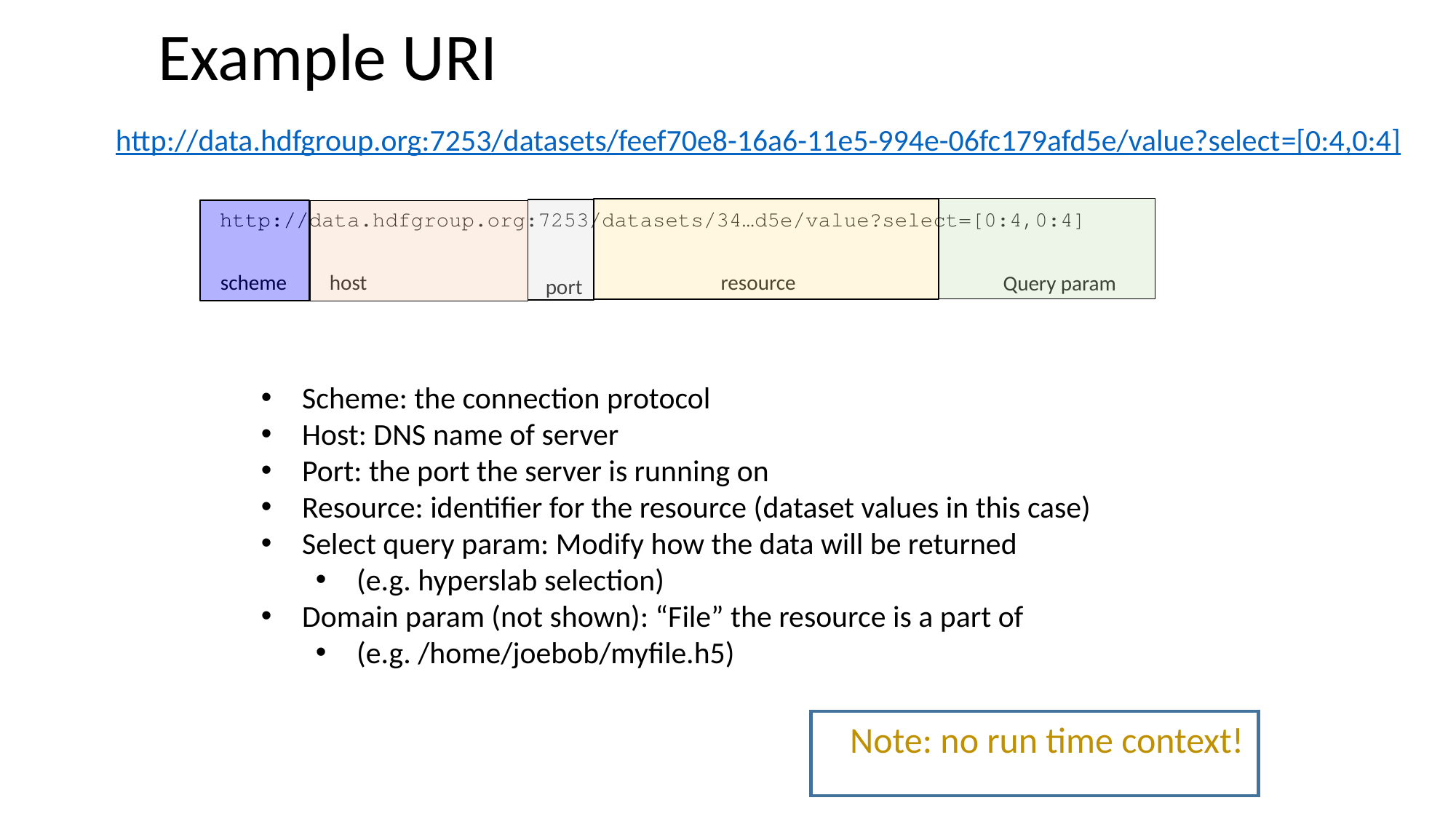

# Example URI
http://data.hdfgroup.org:7253/datasets/feef70e8-16a6-11e5-994e-06fc179afd5e/value?select=[0:4,0:4]

http://data.hdfgroup.org:7253/datasets/34…d5e/value?select=[0:4,0:4]

scheme
host
resource
Query param
port
Scheme: the connection protocol
Host: DNS name of server
Port: the port the server is running on
Resource: identifier for the resource (dataset values in this case)
Select query param: Modify how the data will be returned
(e.g. hyperslab selection)
Domain param (not shown): “File” the resource is a part of
(e.g. /home/joebob/myfile.h5)

Note: no run time context!